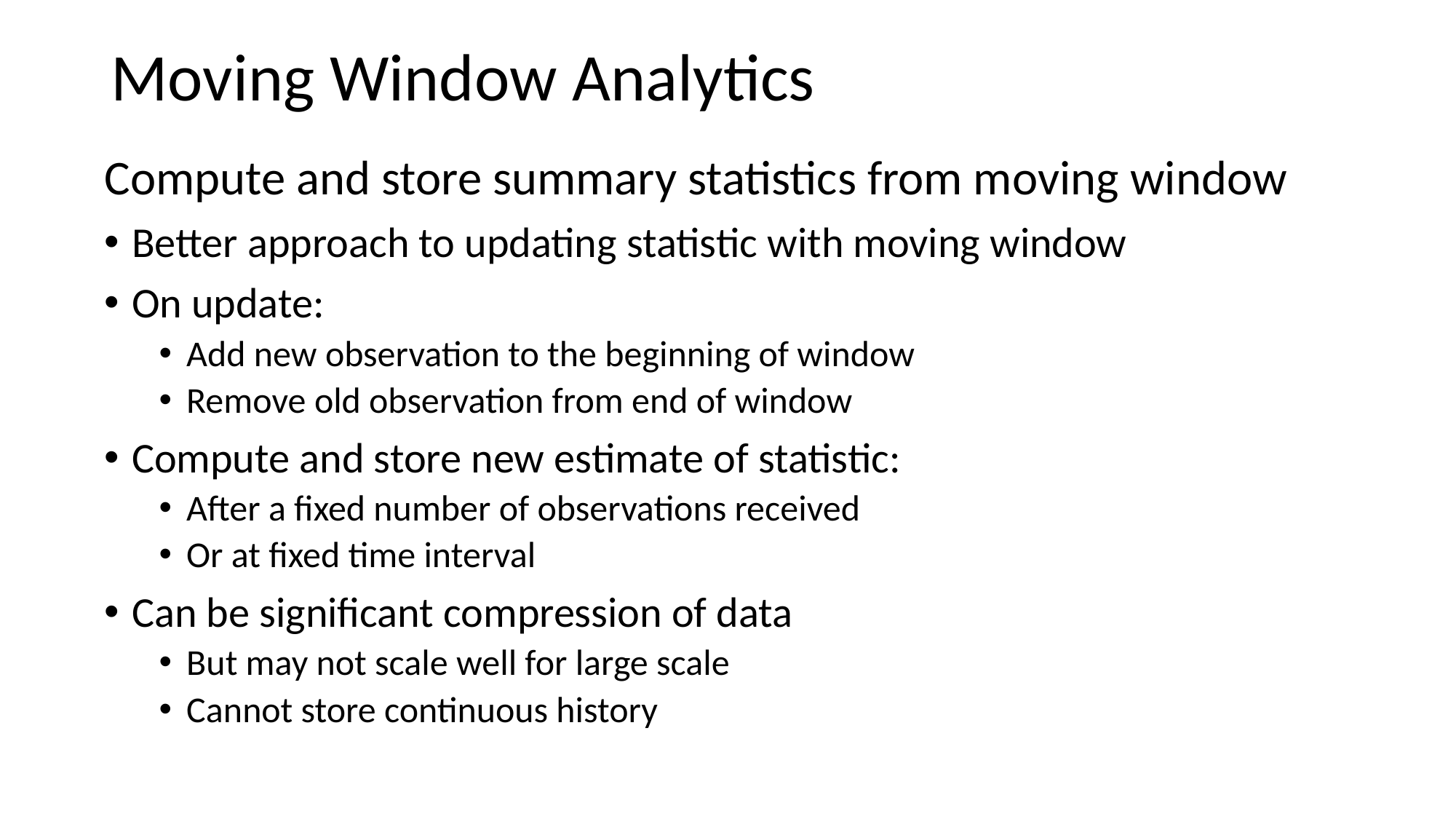

Moving Window Analytics
Compute and store summary statistics from moving window
Better approach to updating statistic with moving window
On update:
Add new observation to the beginning of window
Remove old observation from end of window
Compute and store new estimate of statistic:
After a fixed number of observations received
Or at fixed time interval
Can be significant compression of data
But may not scale well for large scale
Cannot store continuous history